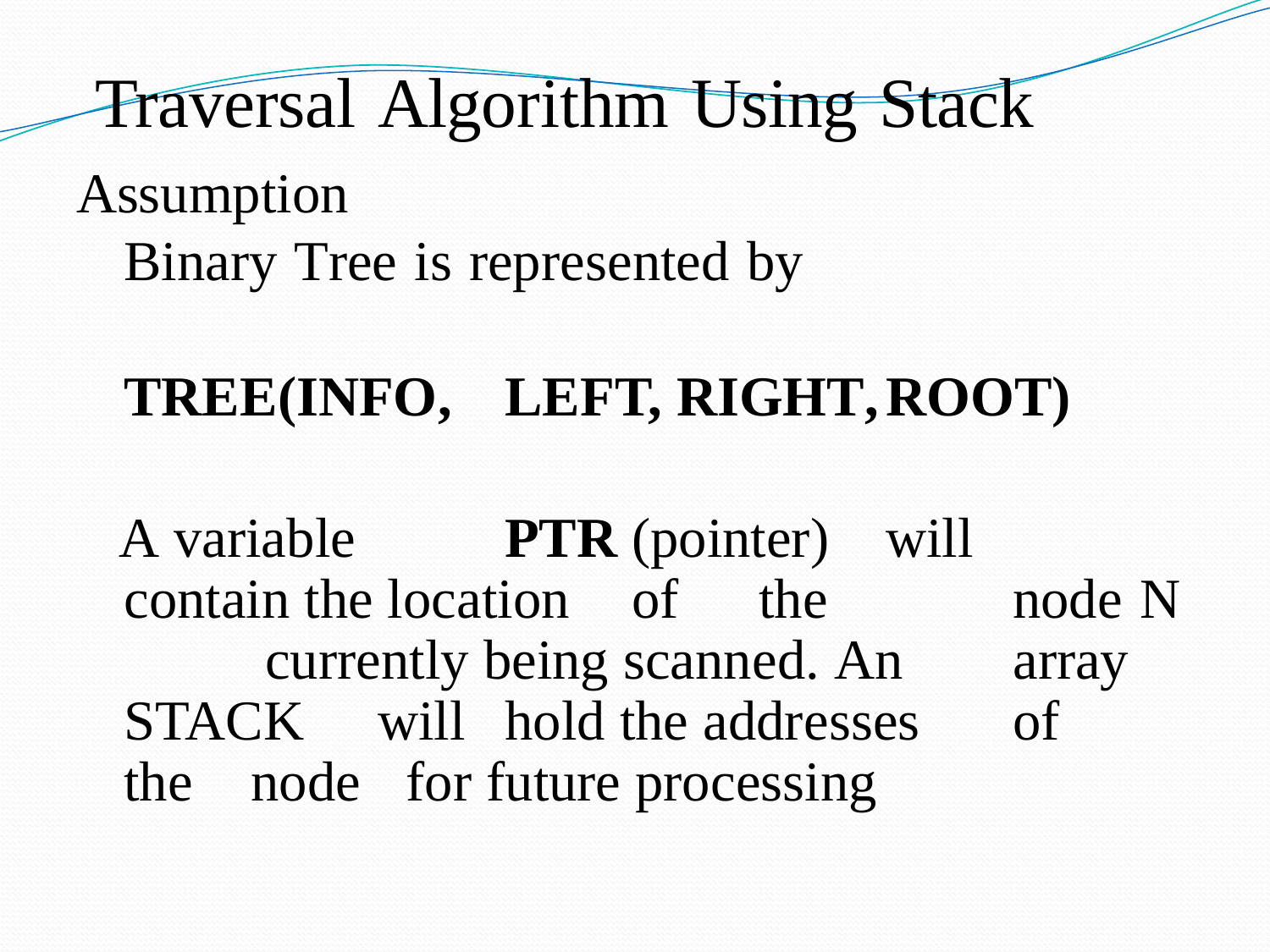

Traversal Algorithm Using Stack
Assumption
Binary Tree is represented by

TREE(INFO,	LEFT, RIGHT,	ROOT)

   A variable		PTR	(pointer)	will		contain the location	of	the		node	N	 currently being scanned. An	array STACK	will	hold the addresses	of	the 	node	  for future processing
56